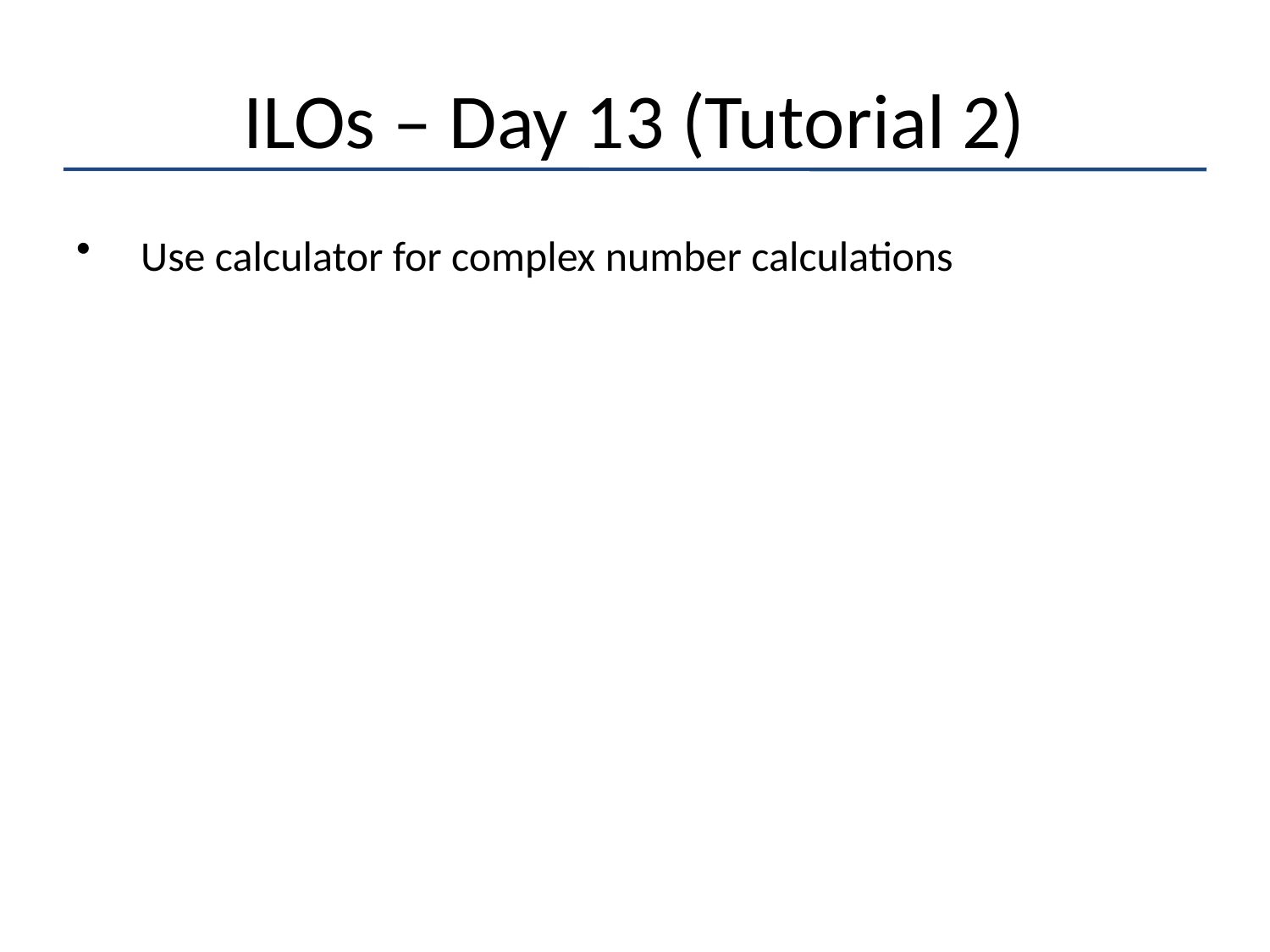

# ILOs – Day 13 (Tutorial 2)
Use calculator for complex number calculations